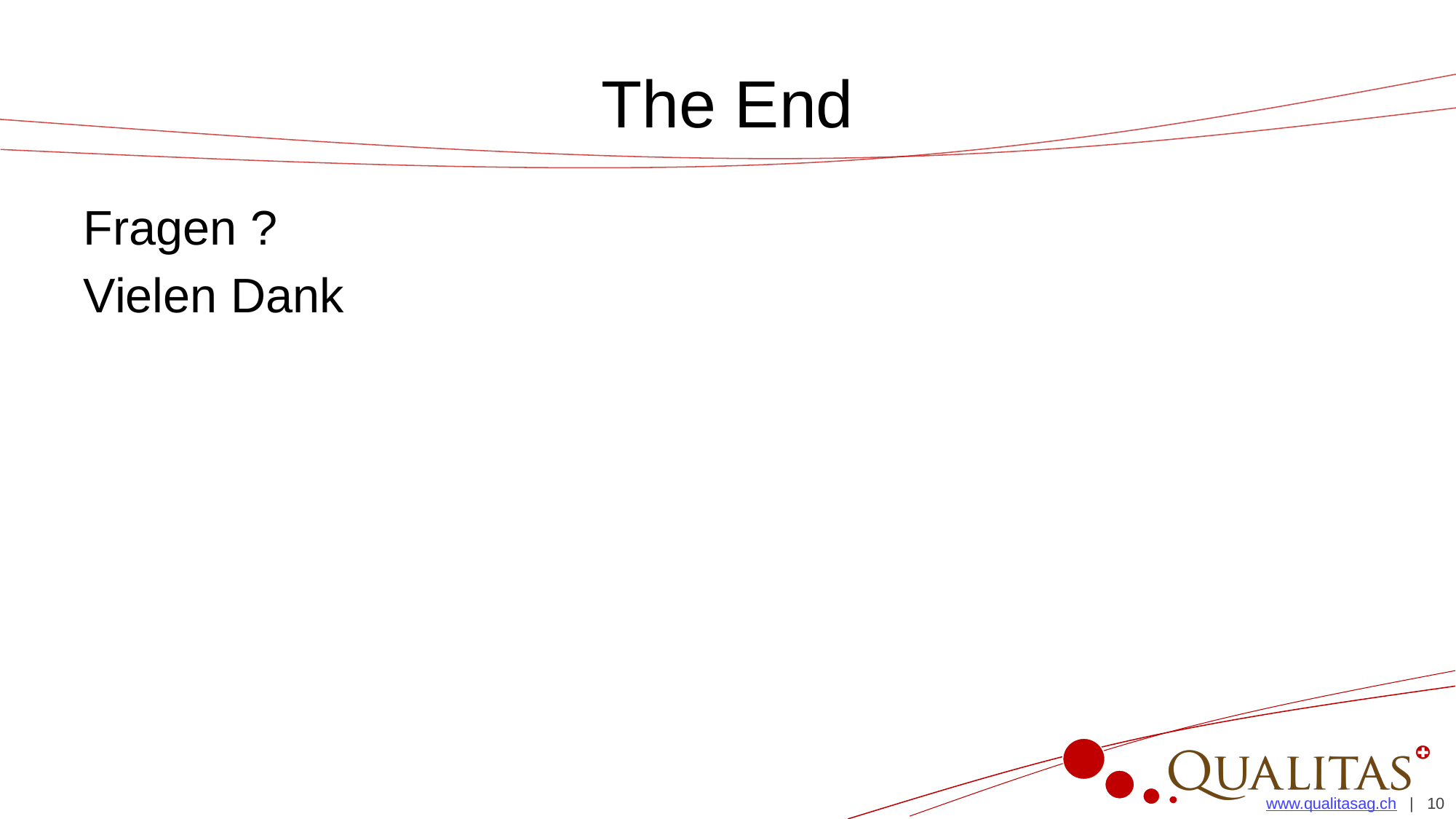

# The End
Fragen ?
Vielen Dank